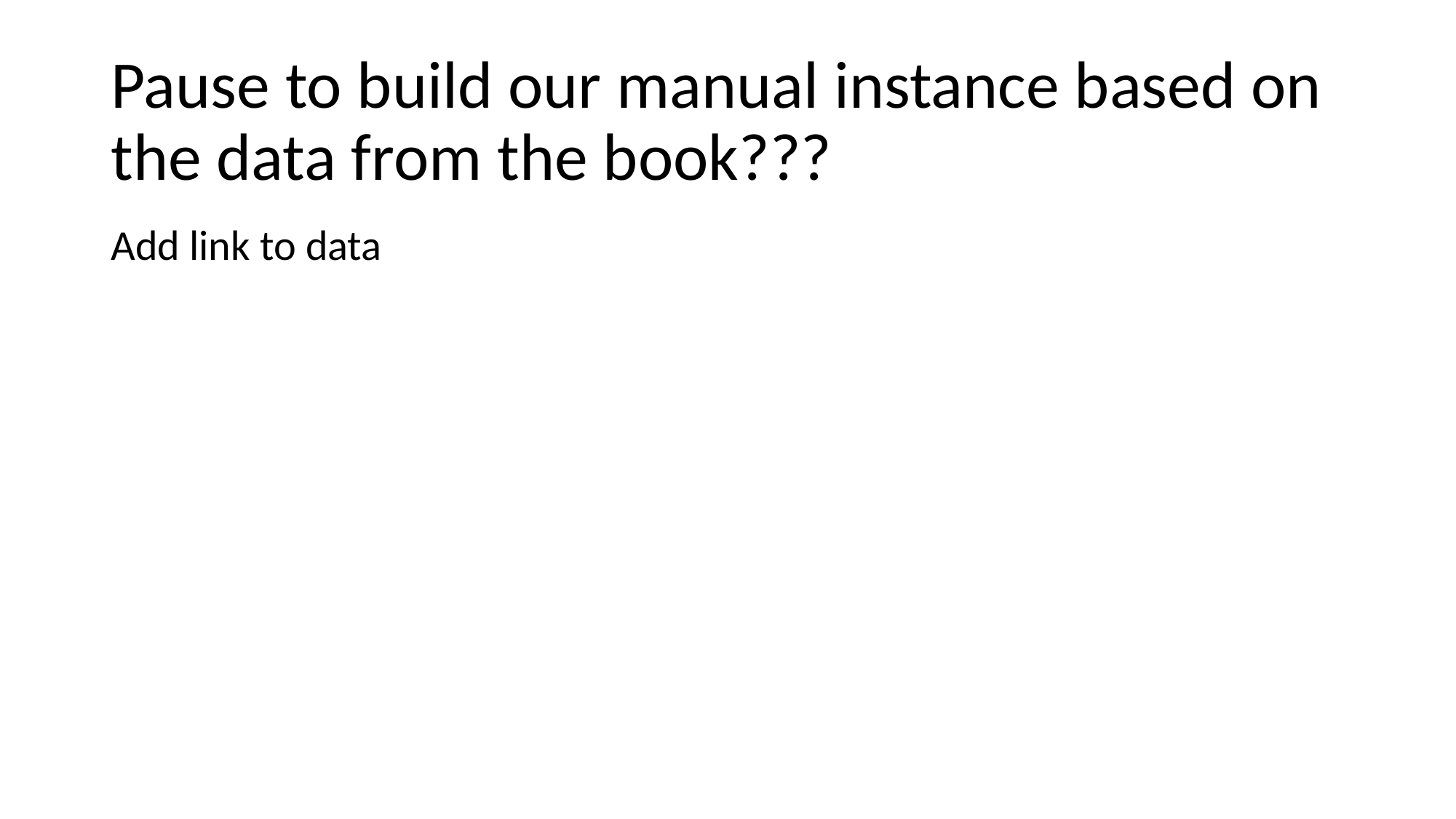

# Pause to build our manual instance based on the data from the book???
Add link to data